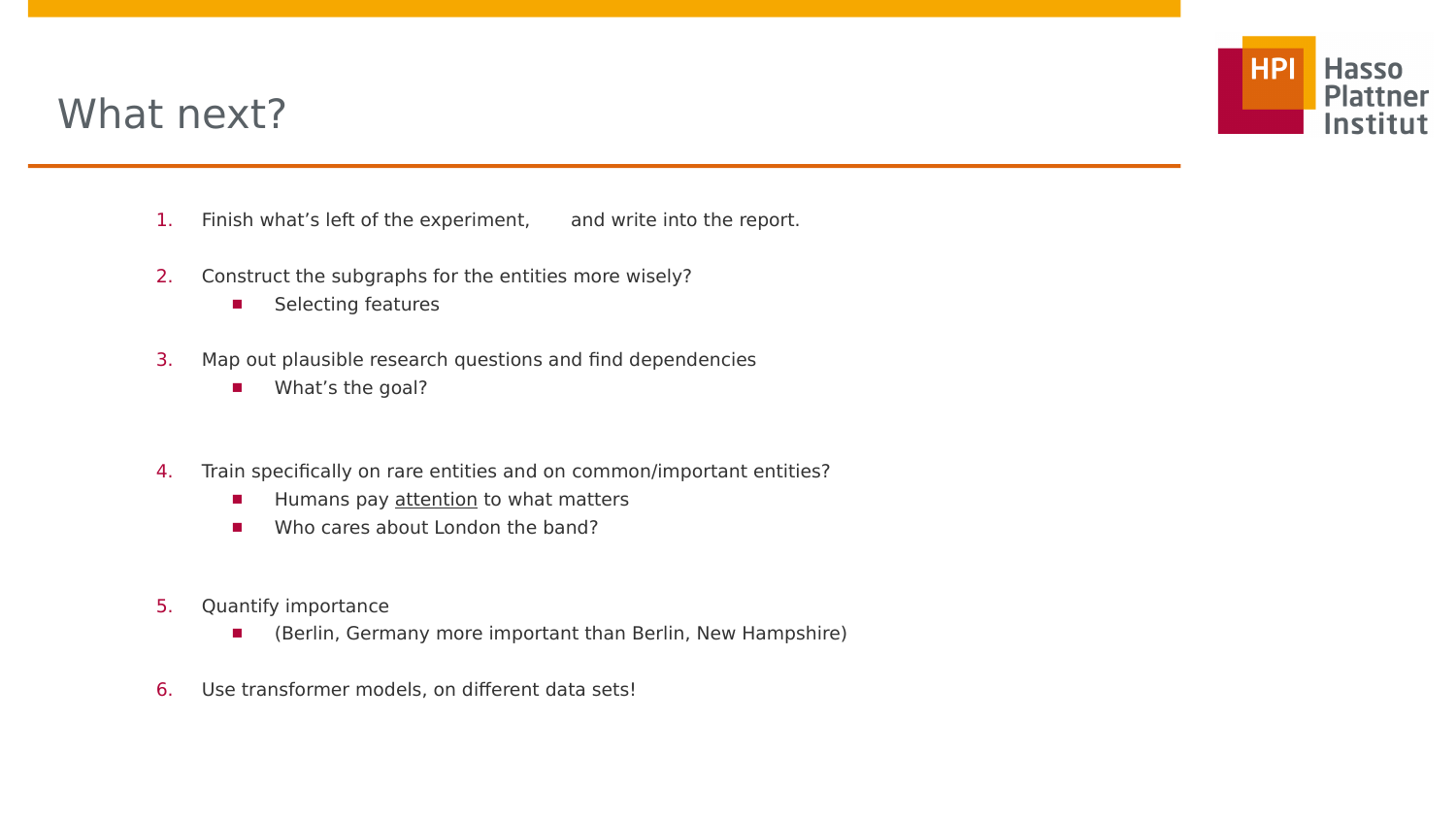

# What next?
Finish what’s left of the experiment,       and write into the report.

Construct the subgraphs for the entities more wisely?
Selecting features

Map out plausible research questions and find dependencies
What’s the goal?

Train specifically on rare entities and on common/important entities?
Humans pay attention to what matters
Who cares about London the band?

Quantify importance
(Berlin, Germany more important than Berlin, New Hampshire)

Use transformer models, on different data sets!